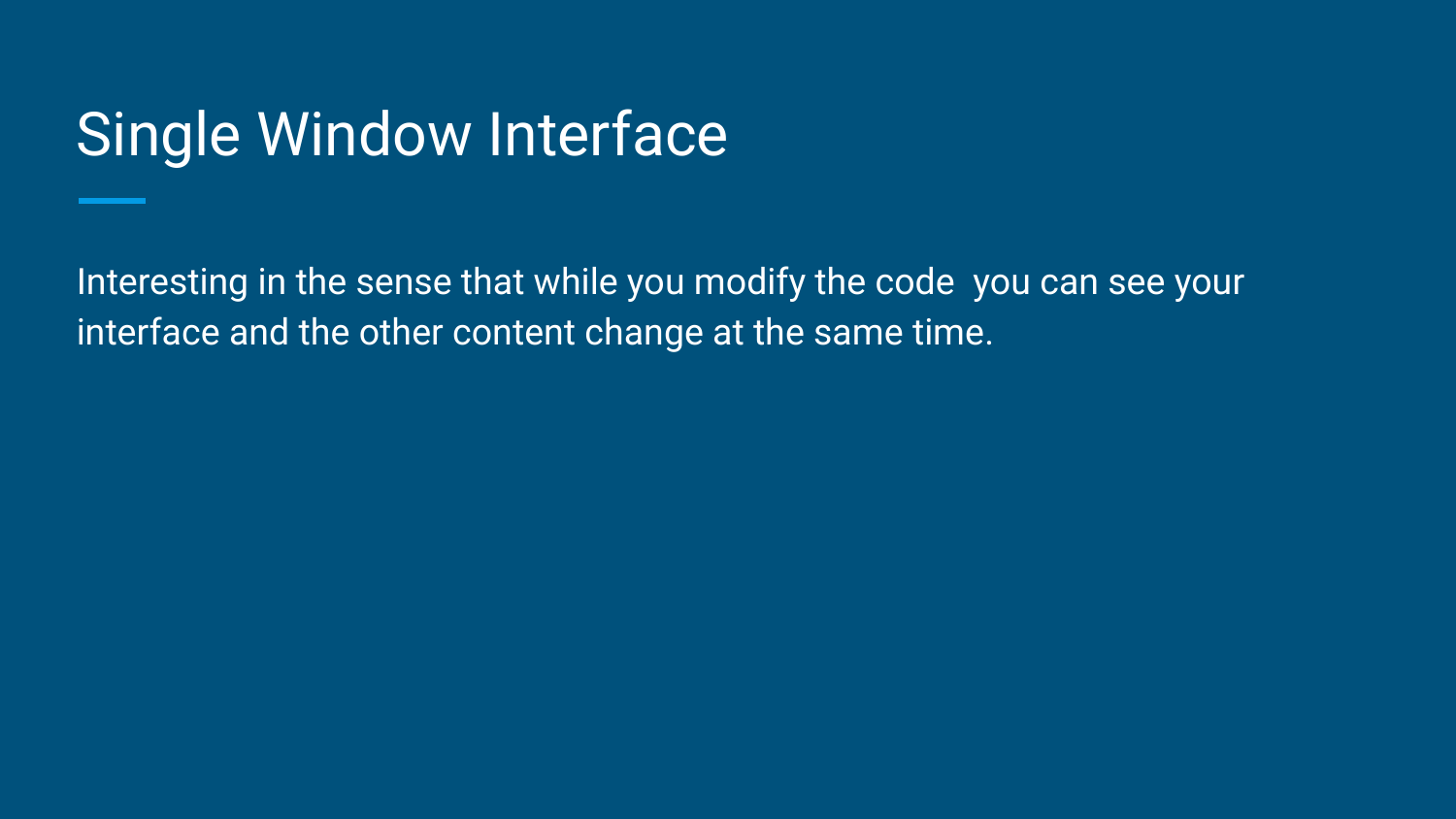

# Single Window Interface
Interesting in the sense that while you modify the code  you can see your interface and the other content change at the same time.